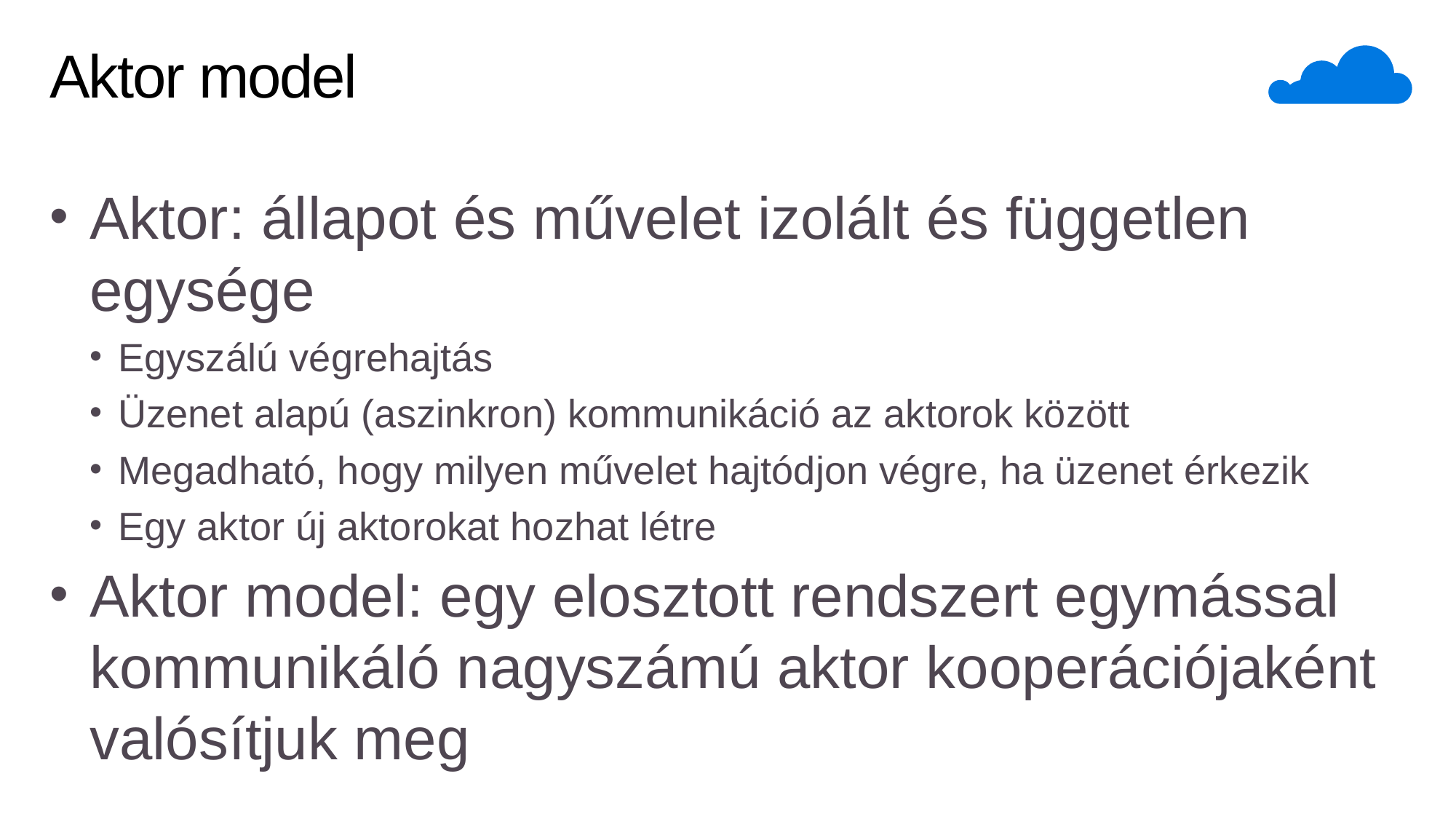

# Aktor model
Aktor: állapot és művelet izolált és független egysége
Egyszálú végrehajtás
Üzenet alapú (aszinkron) kommunikáció az aktorok között
Megadható, hogy milyen művelet hajtódjon végre, ha üzenet érkezik
Egy aktor új aktorokat hozhat létre
Aktor model: egy elosztott rendszert egymással kommunikáló nagyszámú aktor kooperációjaként valósítjuk meg